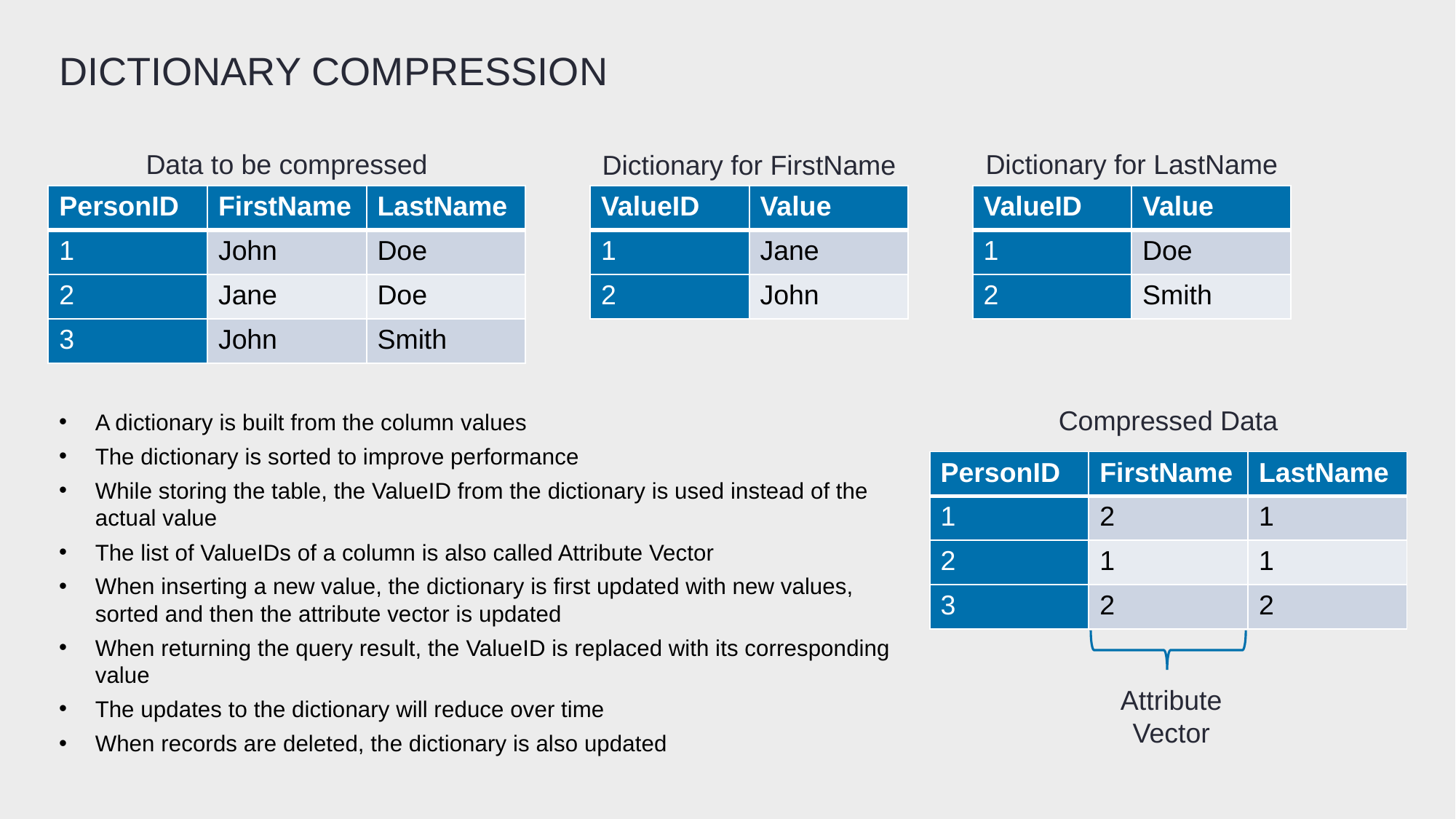

Dictionary Compression
Data to be compressed
Dictionary for LastName
Dictionary for FirstName
| PersonID | FirstName | LastName |
| --- | --- | --- |
| 1 | John | Doe |
| 2 | Jane | Doe |
| 3 | John | Smith |
| ValueID | Value |
| --- | --- |
| 1 | Jane |
| 2 | John |
| ValueID | Value |
| --- | --- |
| 1 | Doe |
| 2 | Smith |
Compressed Data
A dictionary is built from the column values
The dictionary is sorted to improve performance
While storing the table, the ValueID from the dictionary is used instead of the actual value
The list of ValueIDs of a column is also called Attribute Vector
When inserting a new value, the dictionary is first updated with new values, sorted and then the attribute vector is updated
When returning the query result, the ValueID is replaced with its corresponding value
The updates to the dictionary will reduce over time
When records are deleted, the dictionary is also updated
| PersonID | FirstName | LastName |
| --- | --- | --- |
| 1 | 2 | 1 |
| 2 | 1 | 1 |
| 3 | 2 | 2 |

Attribute Vector